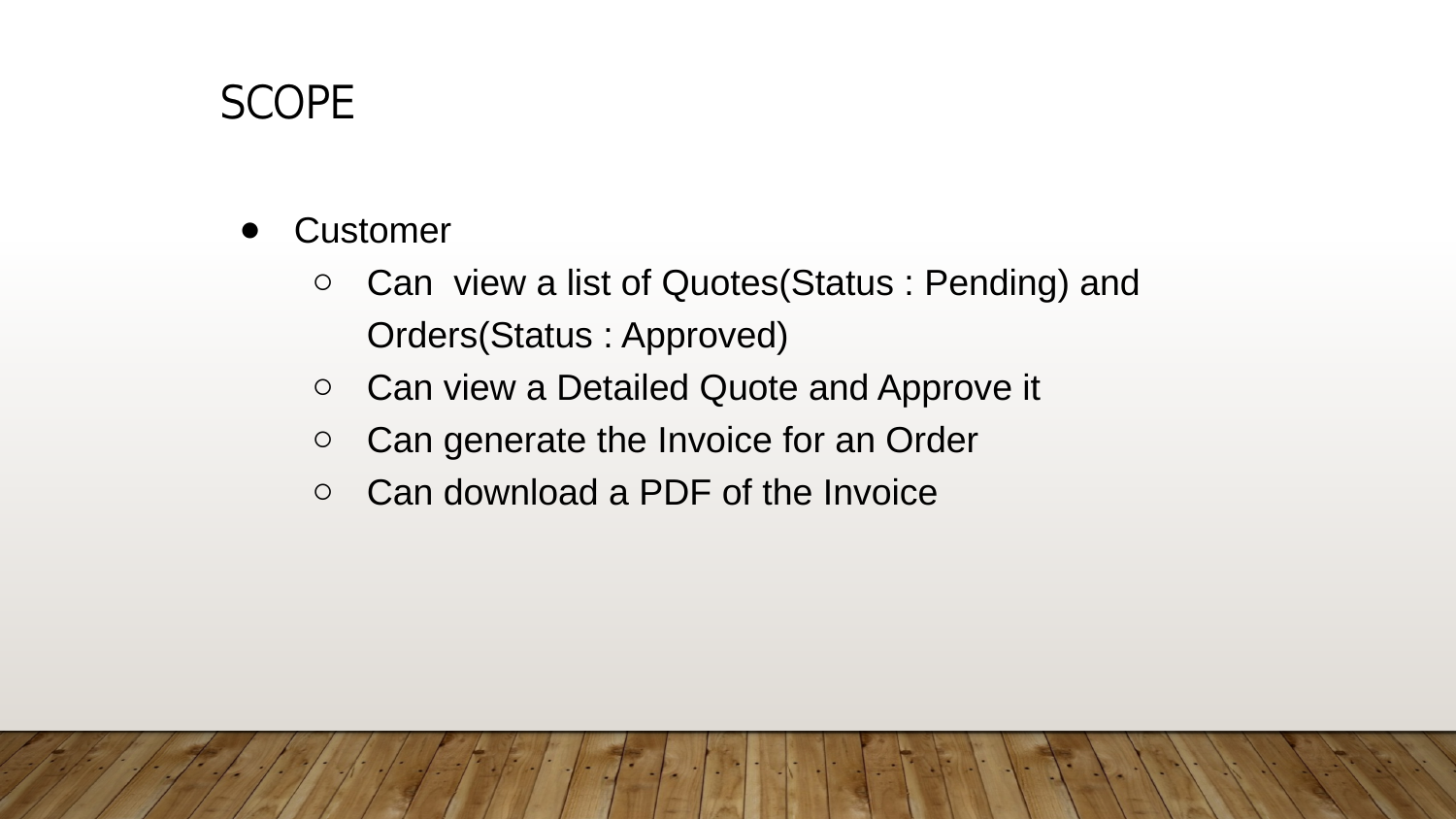

# Scope
Customer
Can  view a list of Quotes(Status : Pending) and Orders(Status : Approved)
Can view a Detailed Quote and Approve it
Can generate the Invoice for an Order
Can download a PDF of the Invoice